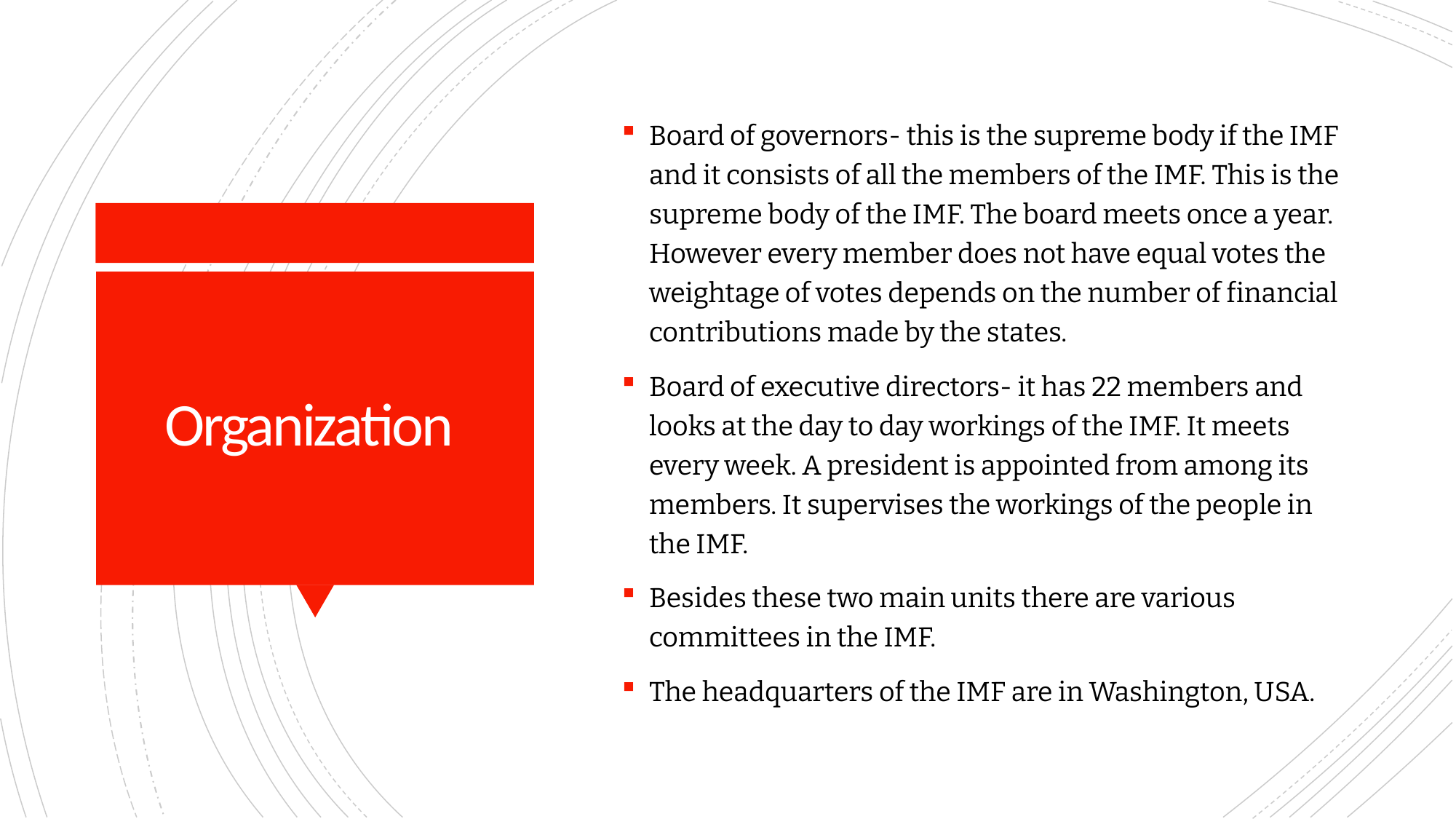

Board of governors- this is the supreme body if the IMF and it consists of all the members of the IMF. This is the supreme body of the IMF. The board meets once a year. However every member does not have equal votes the weightage of votes depends on the number of financial contributions made by the states.
Board of executive directors- it has 22 members and looks at the day to day workings of the IMF. It meets every week. A president is appointed from among its members. It supervises the workings of the people in the IMF.
Besides these two main units there are various committees in the IMF.
The headquarters of the IMF are in Washington, USA.
# Organization